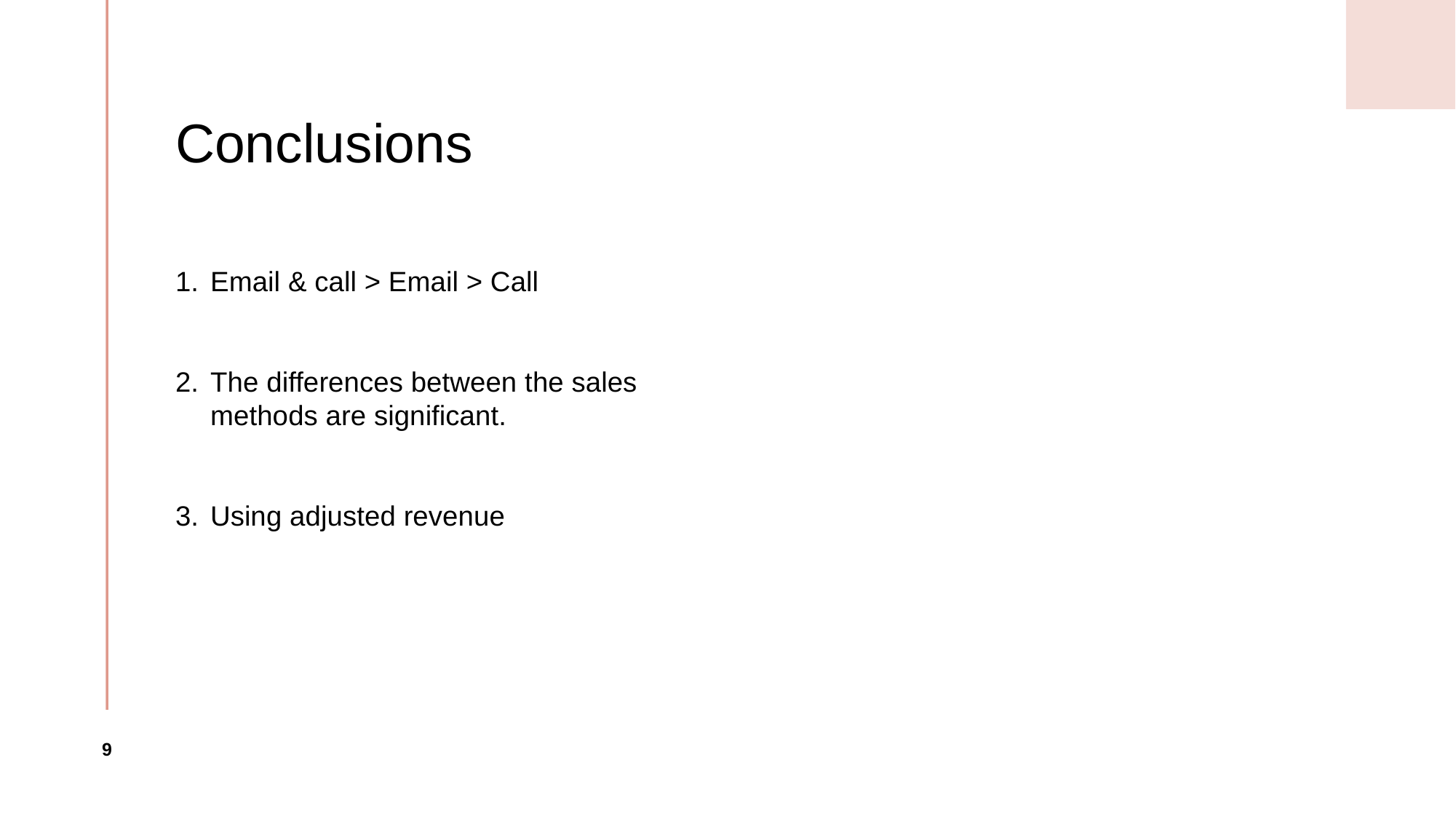

# Conclusions
Email & call > Email > Call

The differences between the sales methods are significant.

Using adjusted revenue
9